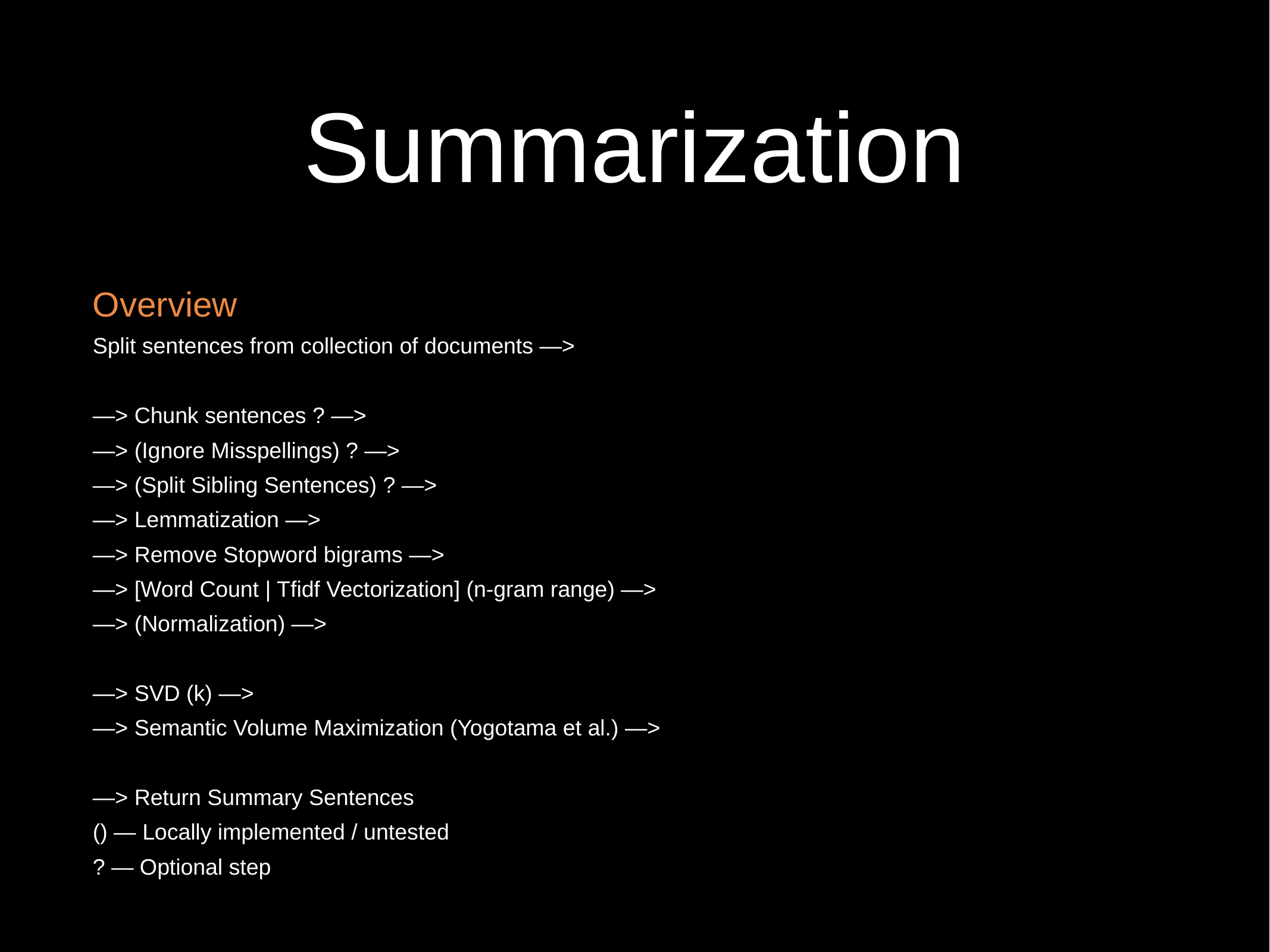

# Summarization
Overview
Split sentences from collection of documents —>

—> Chunk sentences ? —>
—> (Ignore Misspellings) ? —>
—> (Split Sibling Sentences) ? —>
—> Lemmatization —>
—> Remove Stopword bigrams —>
—> [Word Count | Tfidf Vectorization] (n-gram range) —>
—> (Normalization) —>

—> SVD (k) —>
—> Semantic Volume Maximization (Yogotama et al.) —>

—> Return Summary Sentences
() — Locally implemented / untested
? — Optional step